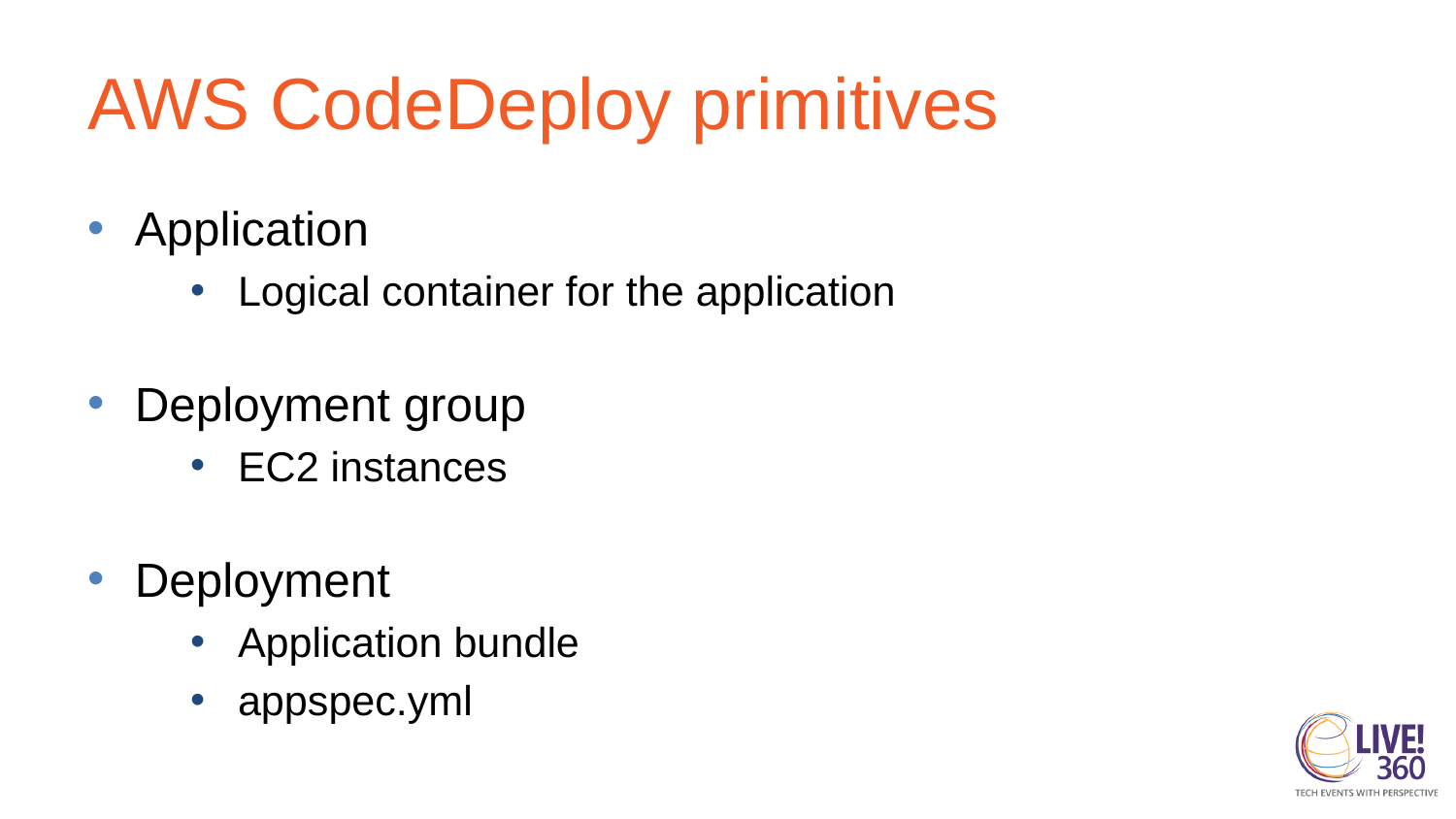

# AWS CodeDeploy primitives
Application
Logical container for the application
Deployment group
EC2 instances
Deployment
Application bundle
appspec.yml